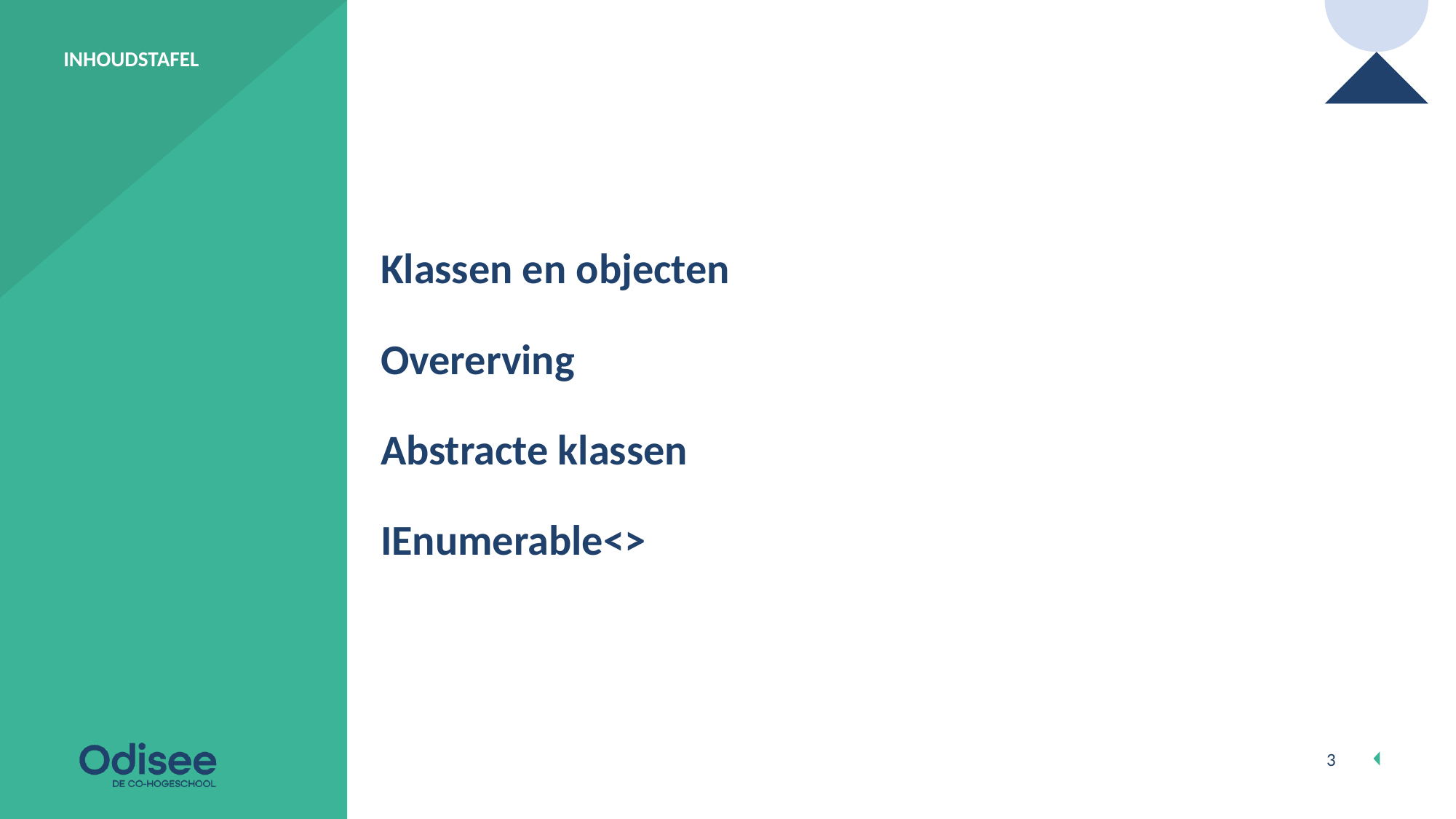

Klassen en objecten

Overerving

Abstracte klassen

IEnumerable<>

3